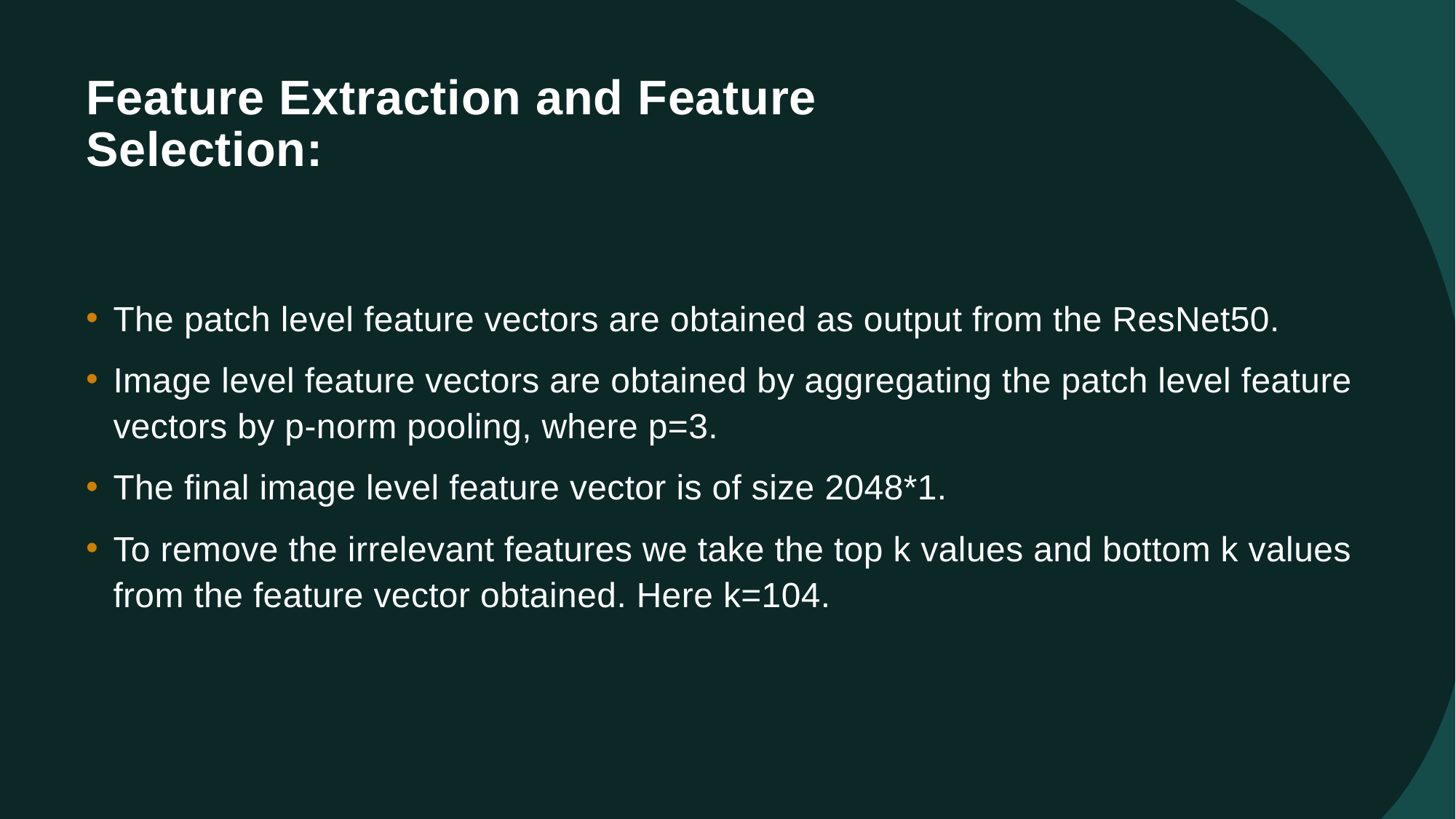

# Feature Extraction and Feature Selection:
The patch level feature vectors are obtained as output from the ResNet50.
Image level feature vectors are obtained by aggregating the patch level feature vectors by p-norm pooling, where p=3.
The final image level feature vector is of size 2048*1.
To remove the irrelevant features we take the top k values and bottom k values from the feature vector obtained. Here k=104.